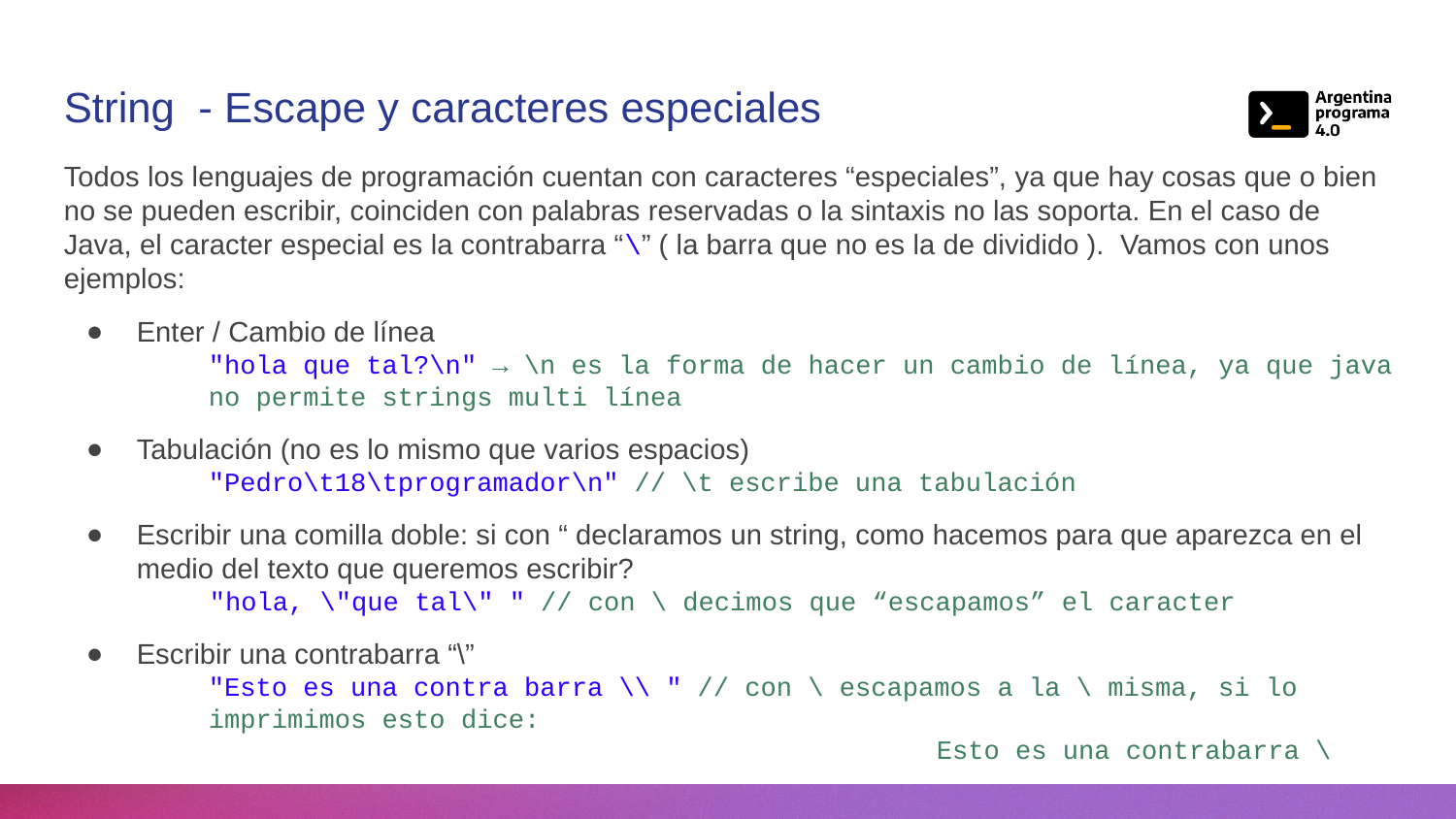

String  - Escape y caracteres especiales
Todos los lenguajes de programación cuentan con caracteres “especiales”, ya que hay cosas que o bien no se pueden escribir, coinciden con palabras reservadas o la sintaxis no las soporta. En el caso de Java, el caracter especial es la contrabarra “\” ( la barra que no es la de dividido ).  Vamos con unos ejemplos:
Enter / Cambio de línea
"hola que tal?\n" → \n es la forma de hacer un cambio de línea, ya que java no permite strings multi línea
Tabulación (no es lo mismo que varios espacios)
"Pedro\t18\tprogramador\n" // \t escribe una tabulación
Escribir una comilla doble: si con “ declaramos un string, como hacemos para que aparezca en el medio del texto que queremos escribir?
"hola, \"que tal\" " // con \ decimos que “escapamos” el caracter
Escribir una contrabarra “\”
"Esto es una contra barra \\ " // con \ escapamos a la \ misma, si lo imprimimos esto dice:
					Esto es una contrabarra \